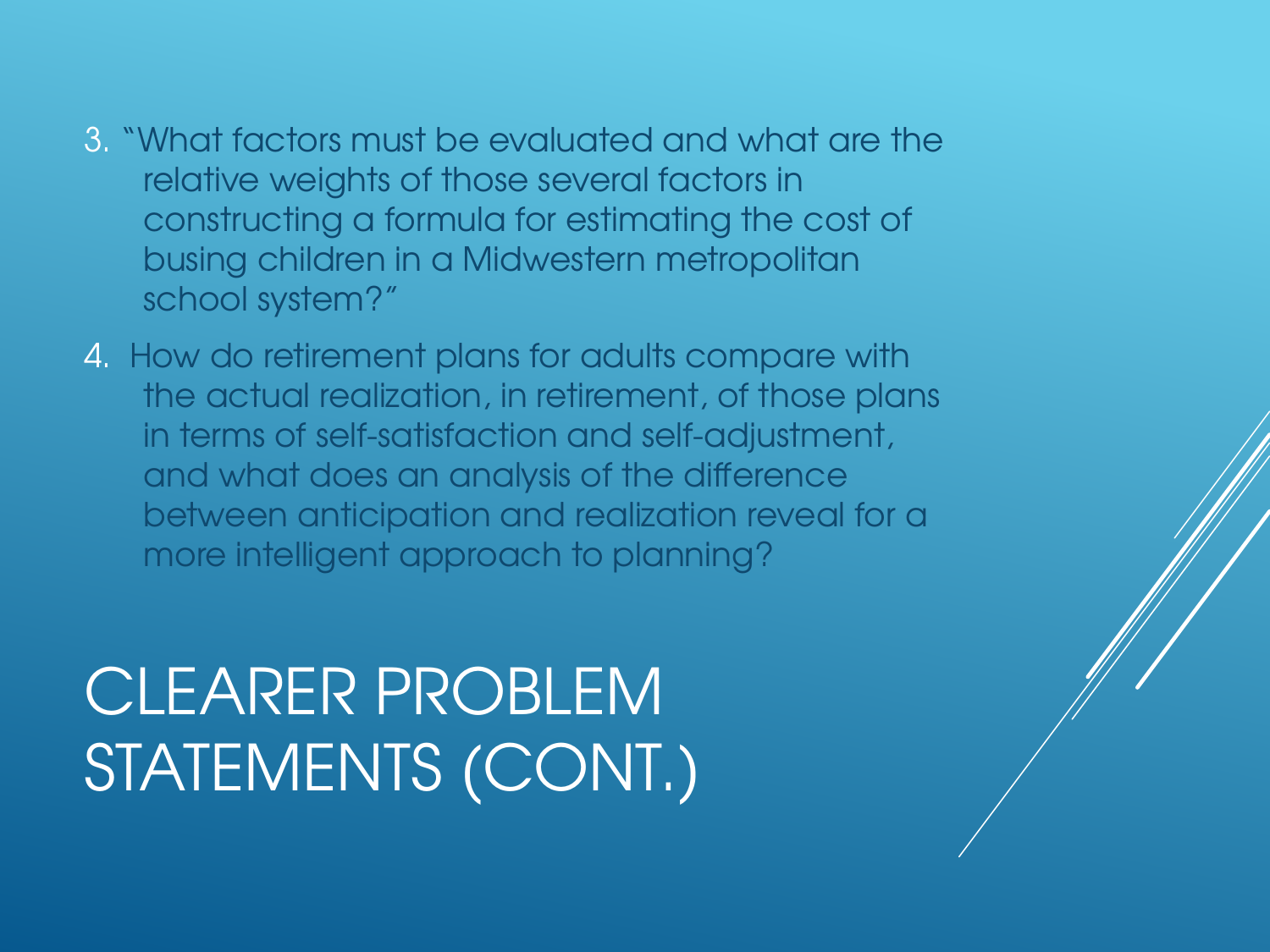

3. “What factors must be evaluated and what are the relative weights of those several factors in constructing a formula for estimating the cost of busing children in a Midwestern metropolitan school system?”
4.  How do retirement plans for adults compare with the actual realization, in retirement, of those plans in terms of self-satisfaction and self-adjustment, and what does an analysis of the difference between anticipation and realization reveal for a more intelligent approach to planning?
# Clearer Problem Statements (cOnt.)